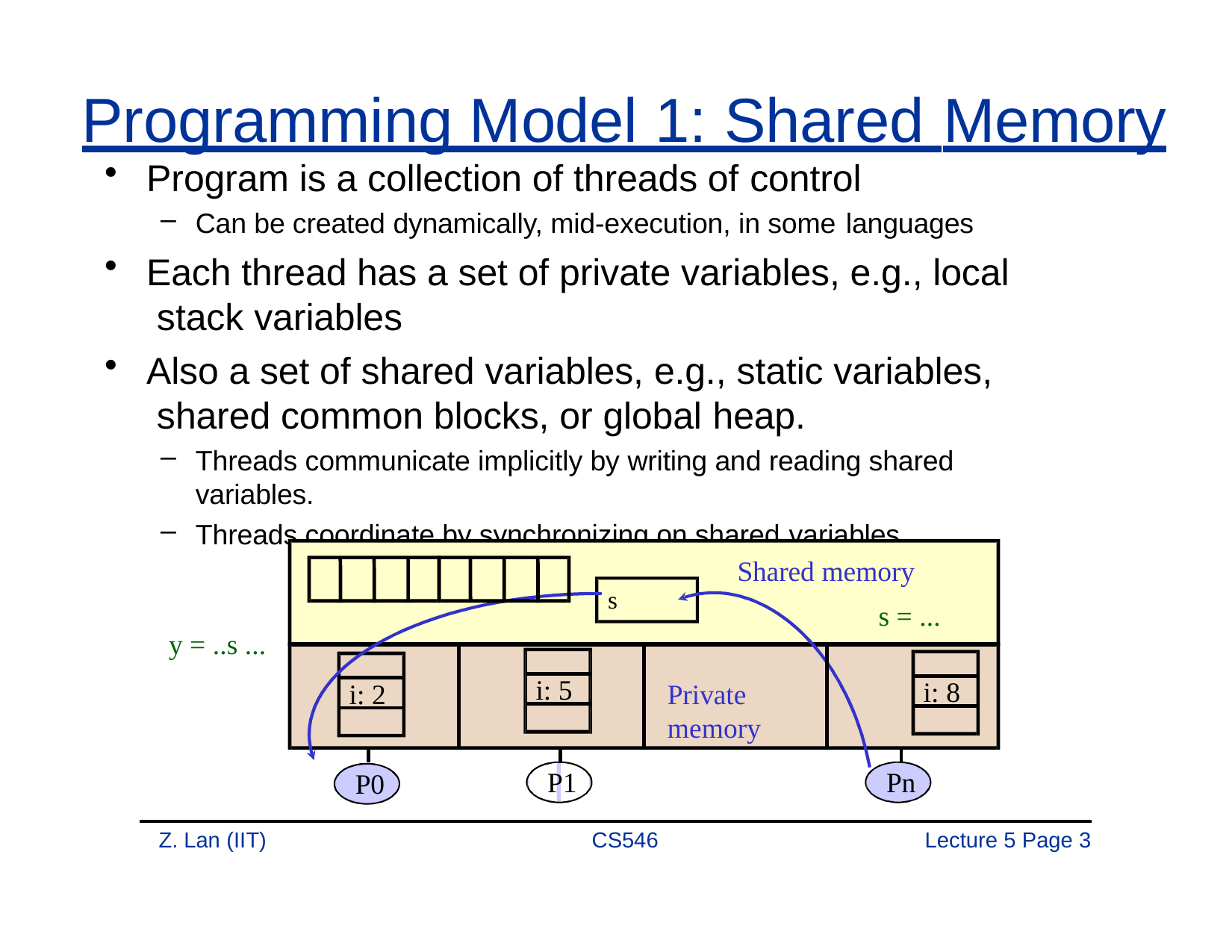

# Programming Model 1: Shared Memory
Program is a collection of threads of control
Can be created dynamically, mid-execution, in some languages
Each thread has a set of private variables, e.g., local  stack variables
Also a set of shared variables, e.g., static variables,  shared common blocks, or global heap.
Threads communicate implicitly by writing and reading shared variables.
Threads coordinate by synchronizing on shared variables

Shared memory
s = ...

s

y = ..s ...

i: 5

i: 8

i: 2
Private  memory

P1
Pn
P0
Z. Lan (IIT)

CS546
Lecture 5 Page 3